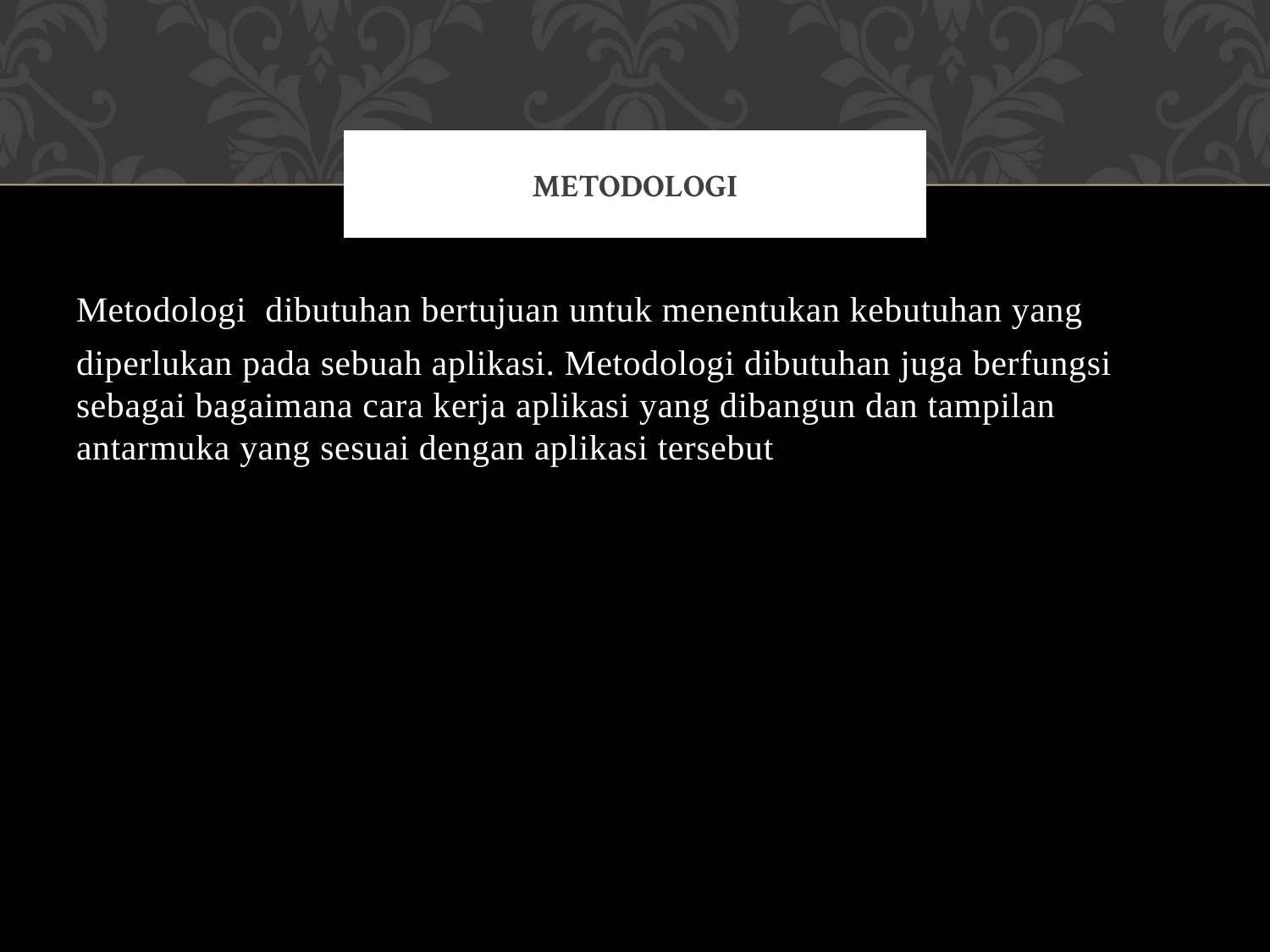

# Metodologi
Metodologi  dibutuhan bertujuan untuk menentukan kebutuhan yang
diperlukan pada sebuah aplikasi. Metodologi dibutuhan juga berfungsi sebagai bagaimana cara kerja aplikasi yang dibangun dan tampilan antarmuka yang sesuai dengan aplikasi tersebut